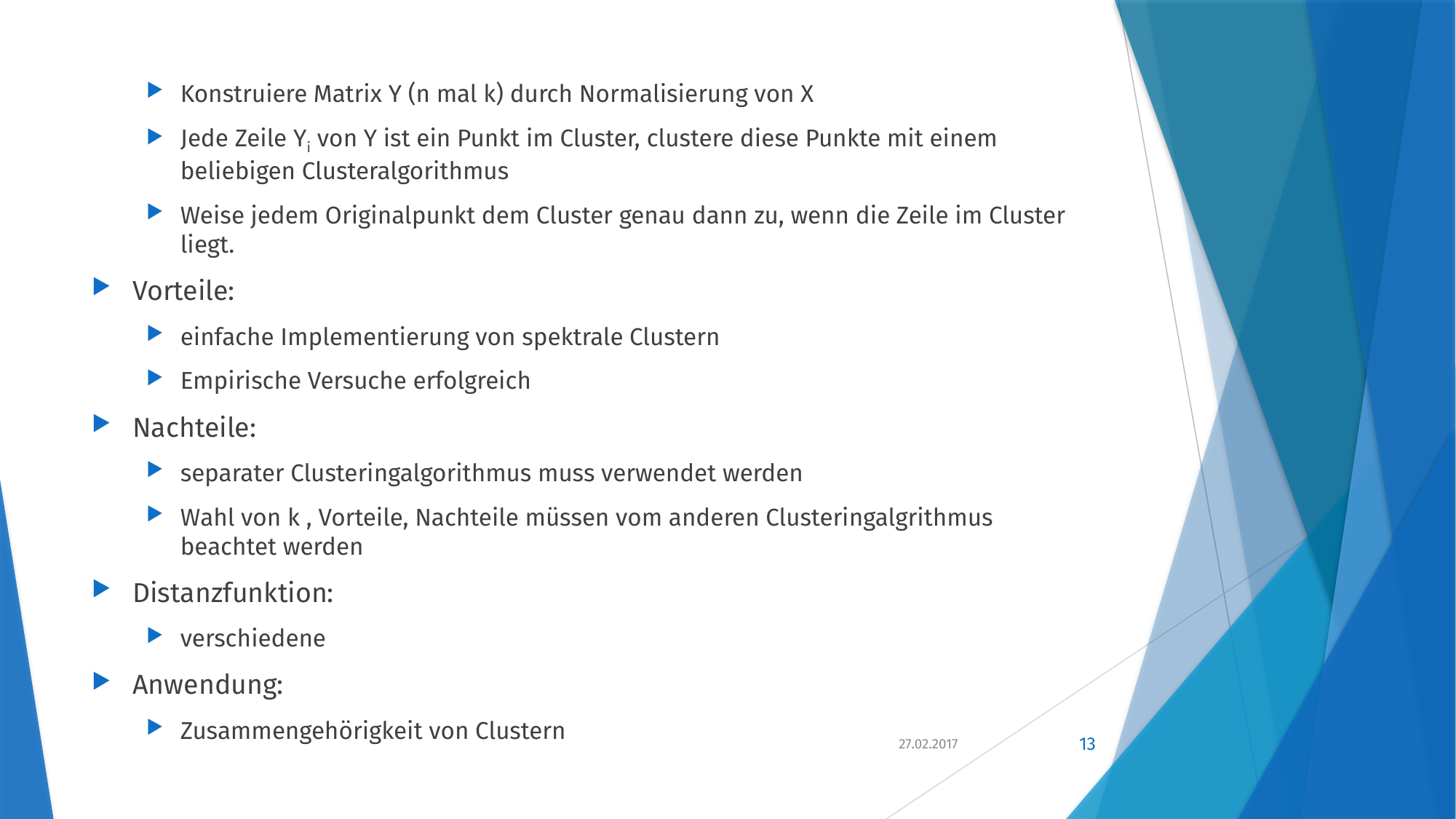

Konstruiere Matrix Y (n mal k) durch Normalisierung von X
Jede Zeile Yi von Y ist ein Punkt im Cluster, clustere diese Punkte mit einem beliebigen Clusteralgorithmus
Weise jedem Originalpunkt dem Cluster genau dann zu, wenn die Zeile im Cluster liegt.
Vorteile:
einfache Implementierung von spektrale Clustern
Empirische Versuche erfolgreich
Nachteile:
separater Clusteringalgorithmus muss verwendet werden
Wahl von k , Vorteile, Nachteile müssen vom anderen Clusteringalgrithmus beachtet werden
Distanzfunktion:
verschiedene
Anwendung:
Zusammengehörigkeit von Clustern

27.02.2017
13